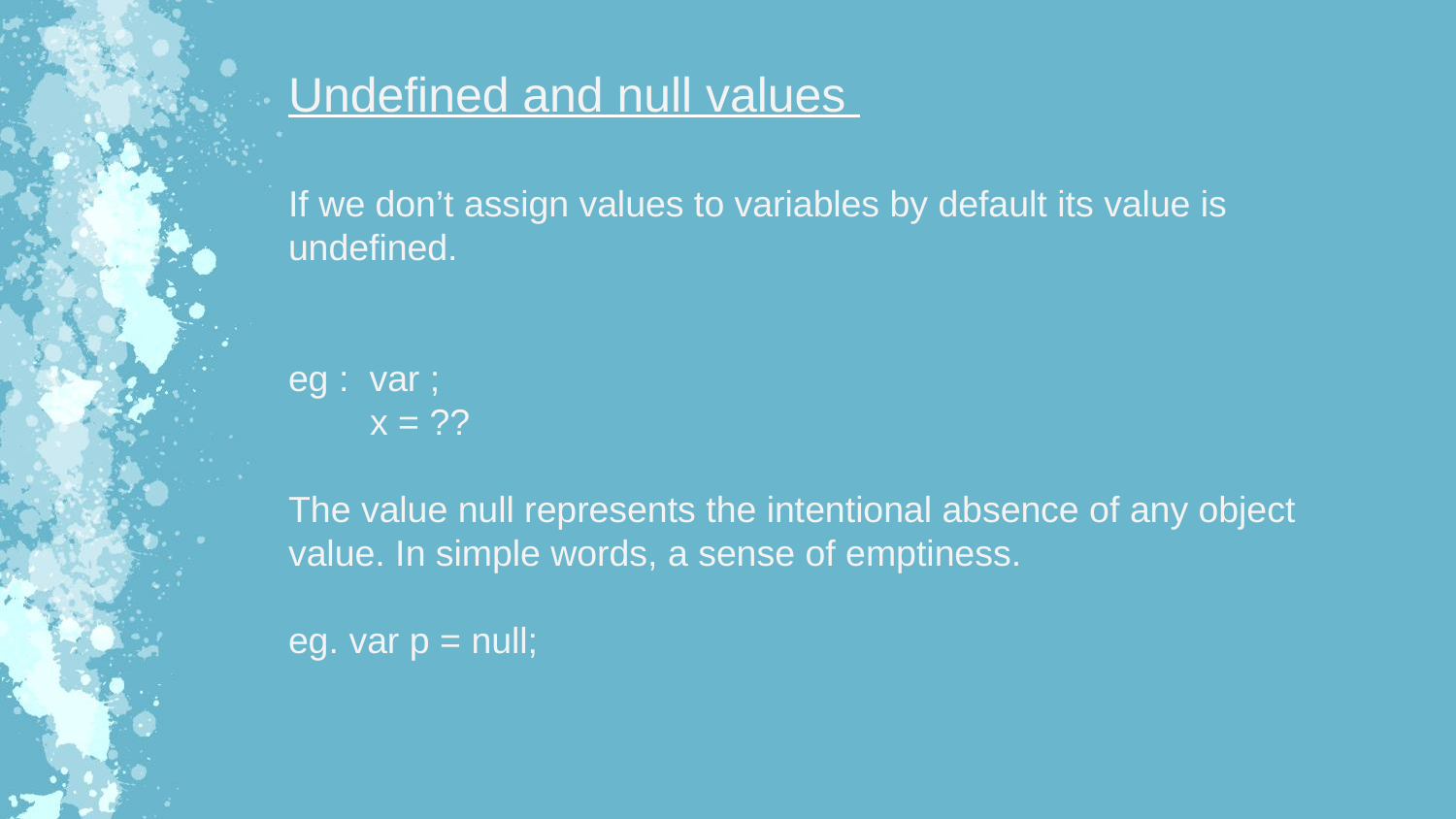

Undefined and null values

If we don’t assign values to variables by default its value is undefined.

eg :  var ;
        x = ??

The value null represents the intentional absence of any object value. In simple words, a sense of emptiness.

eg. var p = null;